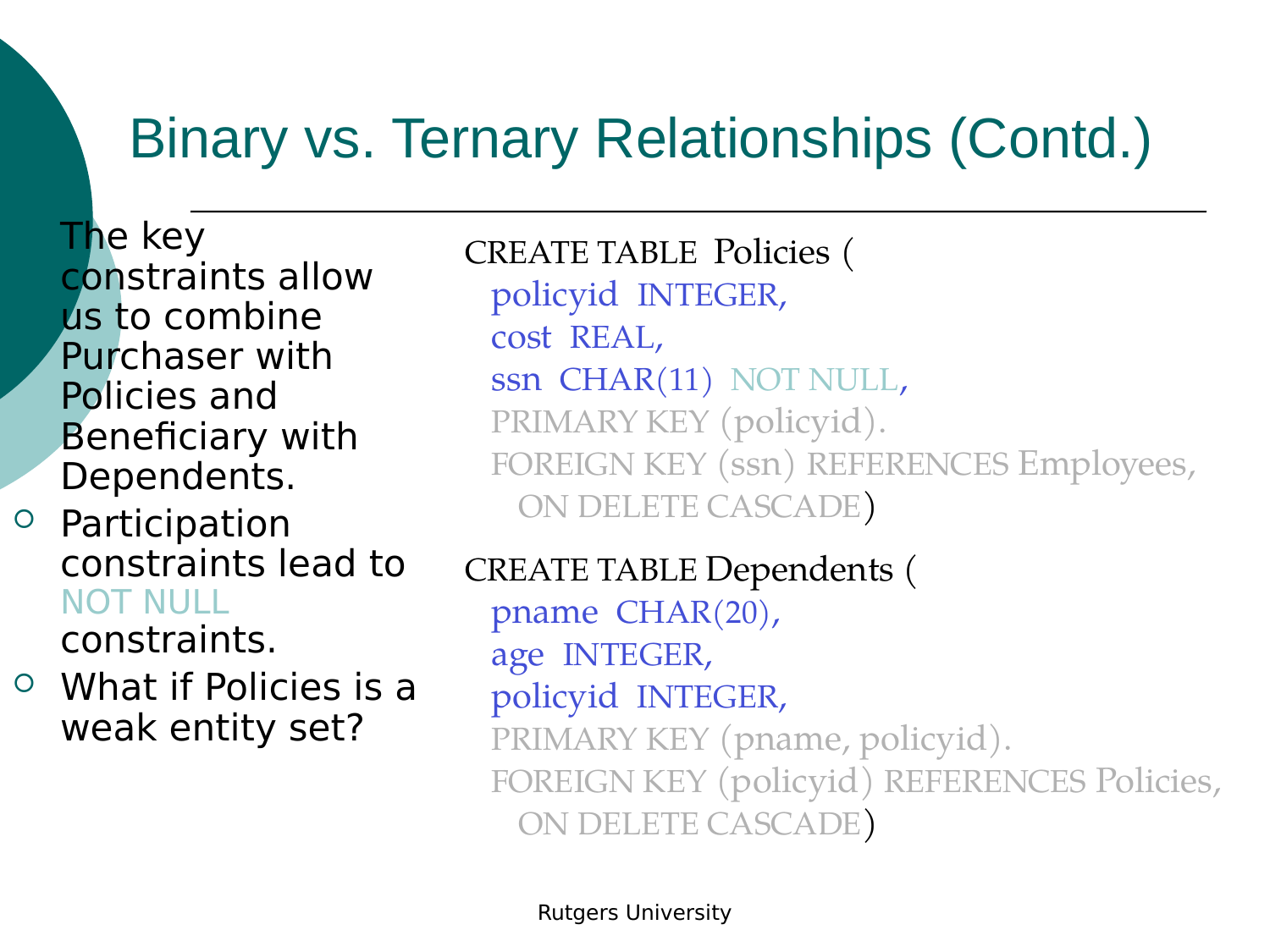

# Binary vs. Ternary Relationships (Contd.)
The key constraints allow us to combine Purchaser with Policies and Beneficiary with Dependents.
Participation constraints lead to NOT NULL constraints.
What if Policies is a weak entity set?
CREATE TABLE  Policies (
   policyid  INTEGER,
   cost  REAL,
   ssn  CHAR(11)  NOT NULL,
   PRIMARY KEY (policyid).
   FOREIGN KEY (ssn) REFERENCES Employees,
      ON DELETE CASCADE)
CREATE TABLE Dependents (
   pname  CHAR(20),
   age  INTEGER,
   policyid  INTEGER,
   PRIMARY KEY (pname, policyid).
   FOREIGN KEY (policyid) REFERENCES Policies,
      ON DELETE CASCADE)

Rutgers University